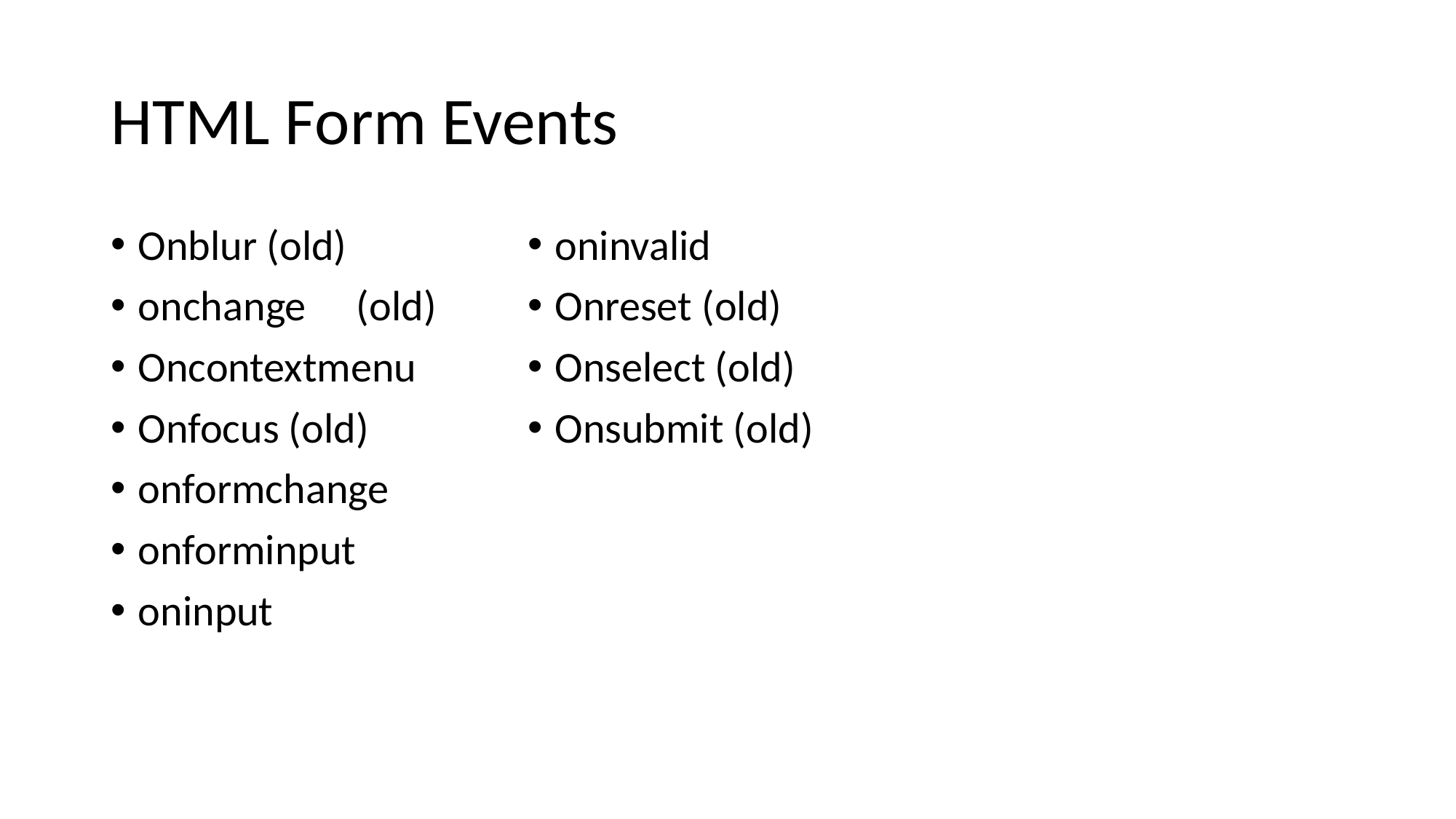

# HTML Form Events
oninvalid
Onreset (old)
Onselect (old)
Onsubmit (old)

Onblur (old)
onchange	(old)
Oncontextmenu
Onfocus (old)
onformchange
onforminput
oninput